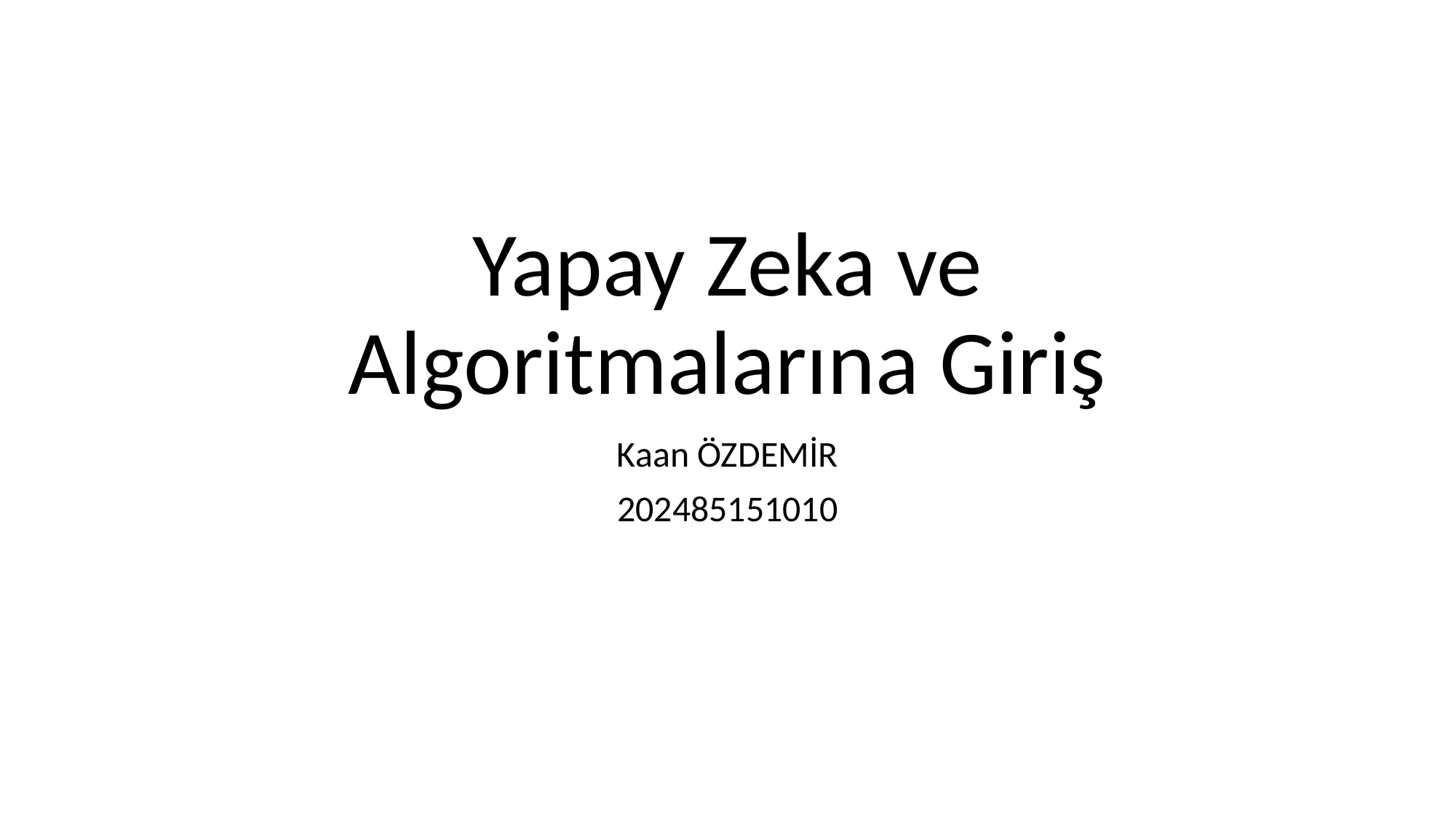

# Yapay Zeka ve Algoritmalarına Giriş
Kaan ÖZDEMİR
202485151010